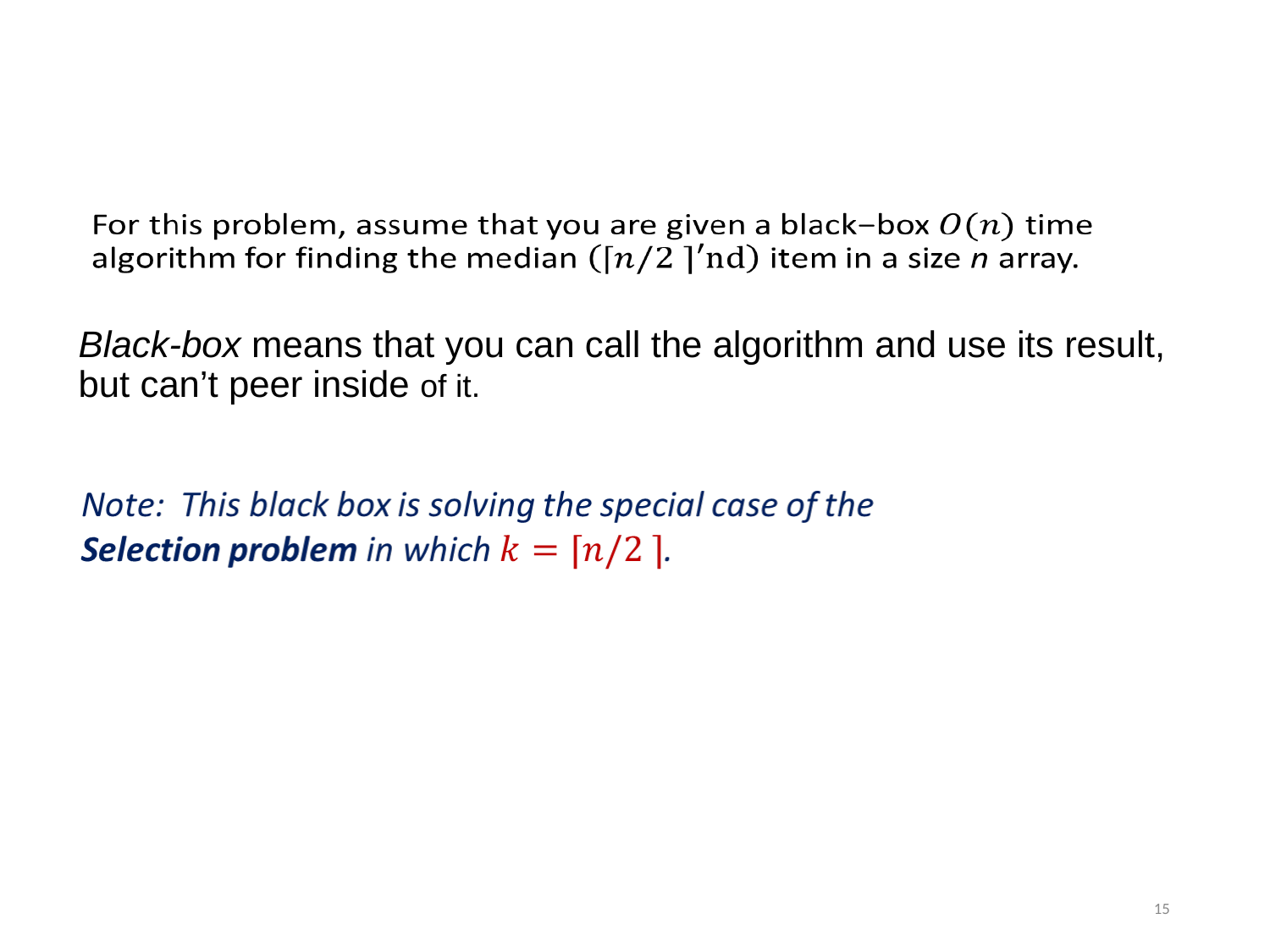

Black-box means that you can call the algorithm and use its result,
but can’t peer inside of it.

15